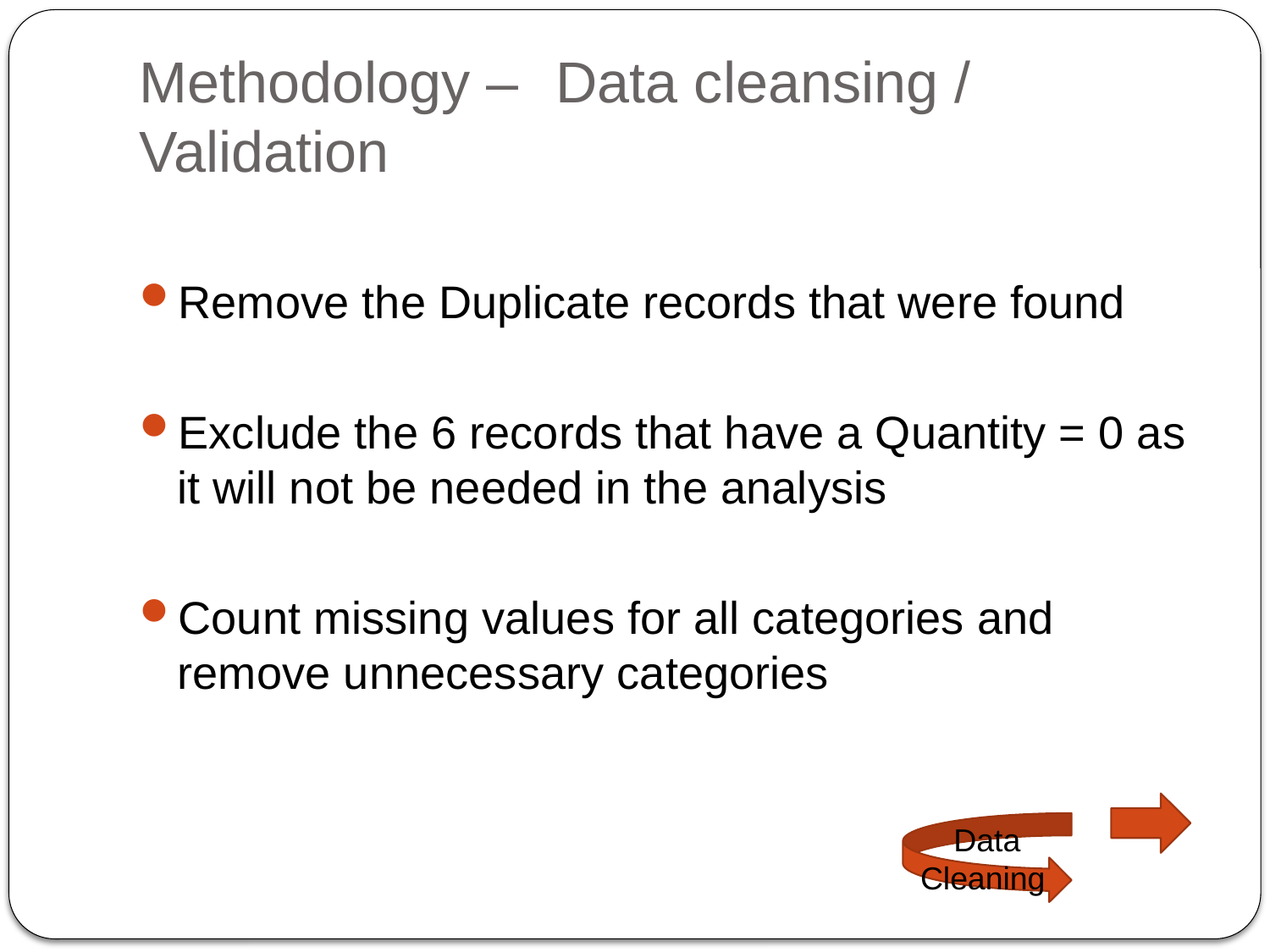

# Methodology –						Data cleansing / Validation

Remove the Duplicate records that were found

Exclude the 6 records that have a Quantity = 0 as it will not be needed in the analysis

Count missing values for all categories and remove unnecessary categories

Data Cleaning